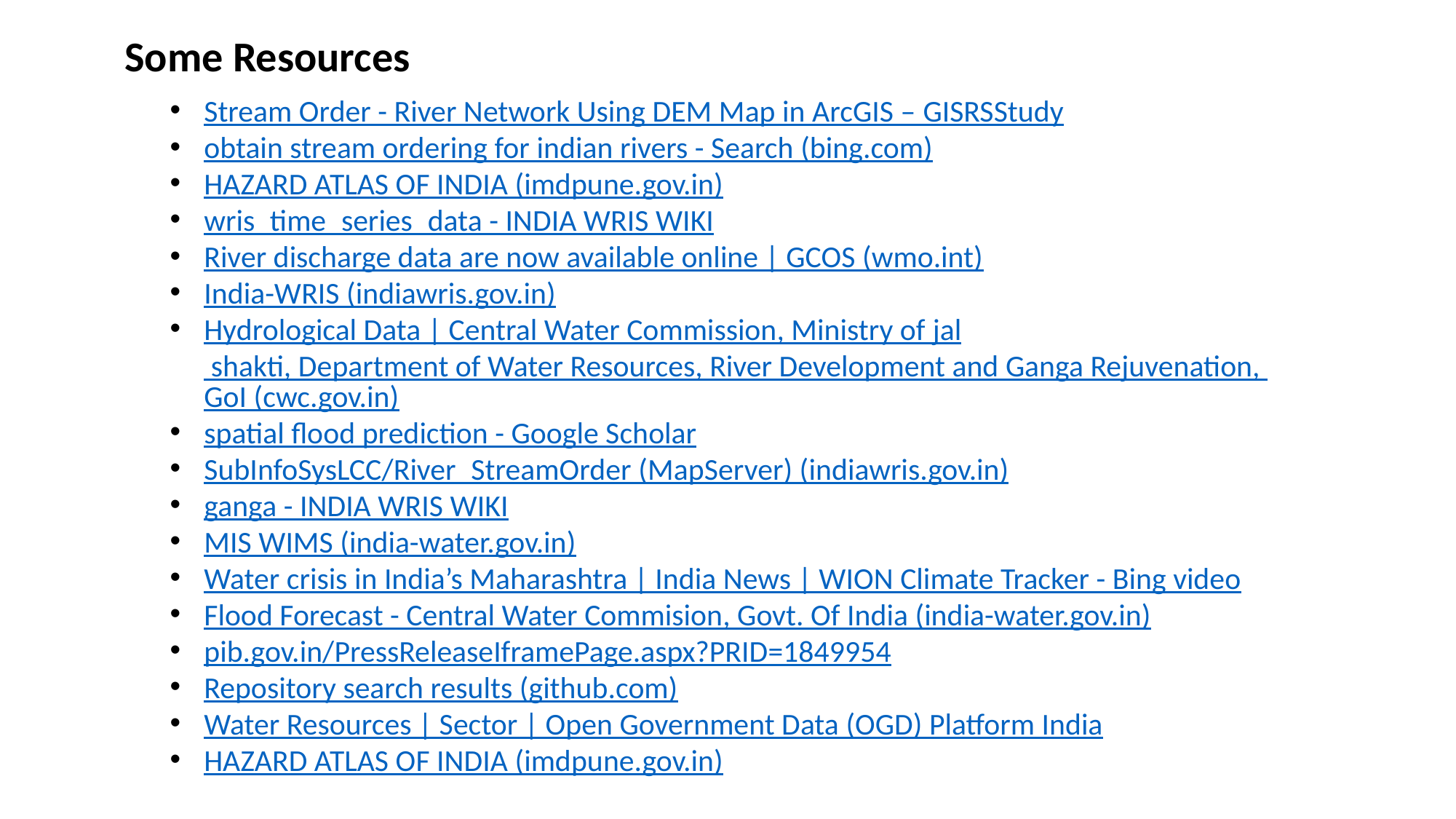

Some Resources
Stream Order - River Network Using DEM Map in ArcGIS – GISRSStudy
obtain stream ordering for indian rivers - Search (bing.com)
HAZARD ATLAS OF INDIA (imdpune.gov.in)
wris_time_series_data - INDIA WRIS WIKI
River discharge data are now available online | GCOS (wmo.int)
India-WRIS (indiawris.gov.in)
Hydrological Data | Central Water Commission, Ministry of jal shakti, Department of Water Resources, River Development and Ganga Rejuvenation, GoI (cwc.gov.in)
spatial flood prediction - Google Scholar
SubInfoSysLCC/River_StreamOrder (MapServer) (indiawris.gov.in)
ganga - INDIA WRIS WIKI
MIS WIMS (india-water.gov.in)
Water crisis in India’s Maharashtra | India News | WION Climate Tracker - Bing video
Flood Forecast - Central Water Commision, Govt. Of India (india-water.gov.in)
pib.gov.in/PressReleaseIframePage.aspx?PRID=1849954
Repository search results (github.com)
Water Resources | Sector | Open Government Data (OGD) Platform India
HAZARD ATLAS OF INDIA (imdpune.gov.in)